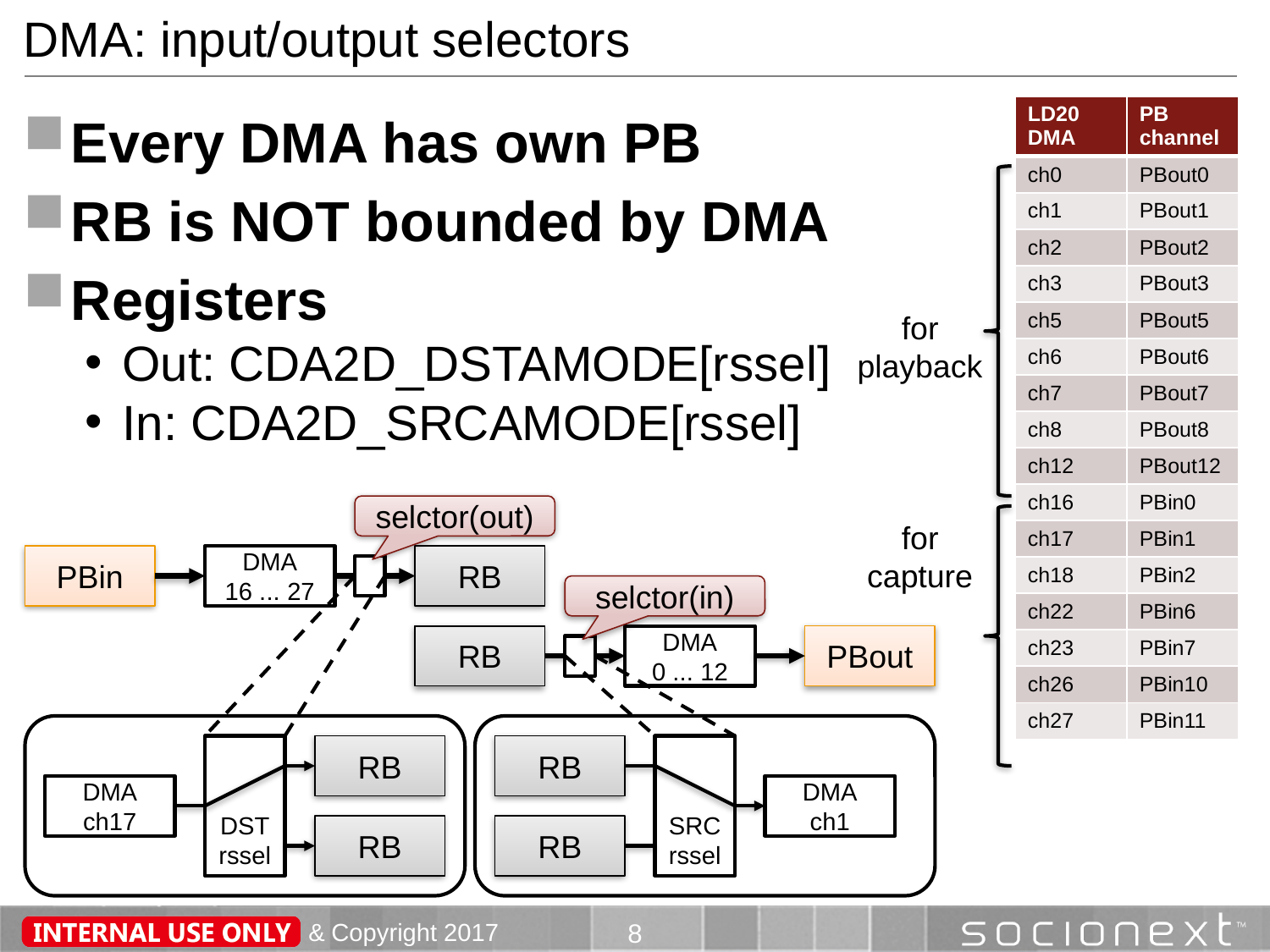

# DMA: input/output selectors
| LD20 DMA | PB channel |
| --- | --- |
| ch0 | PBout0 |
| ch1 | PBout1 |
| ch2 | PBout2 |
| ch3 | PBout3 |
| ch5 | PBout5 |
| ch6 | PBout6 |
| ch7 | PBout7 |
| ch8 | PBout8 |
| ch12 | PBout12 |
| ch16 | PBin0 |
| ch17 | PBin1 |
| ch18 | PBin2 |
| ch22 | PBin6 |
| ch23 | PBin7 |
| ch26 | PBin10 |
| ch27 | PBin11 |
Every DMA has own PB
RB is NOT bounded by DMA
Registers
Out: CDA2D_DSTAMODE[rssel]
In: CDA2D_SRCAMODE[rssel]

for
playback
selctor(out)

for
capture
PBin
DMA
16 ... 27
RB

selctor(in)
RB
DMA
0 ... 12
PBout

DST
rssel
RB
RB
SRC
rssel
DMA
ch17
DMA
ch1
RB
RB
& Copyright 2017